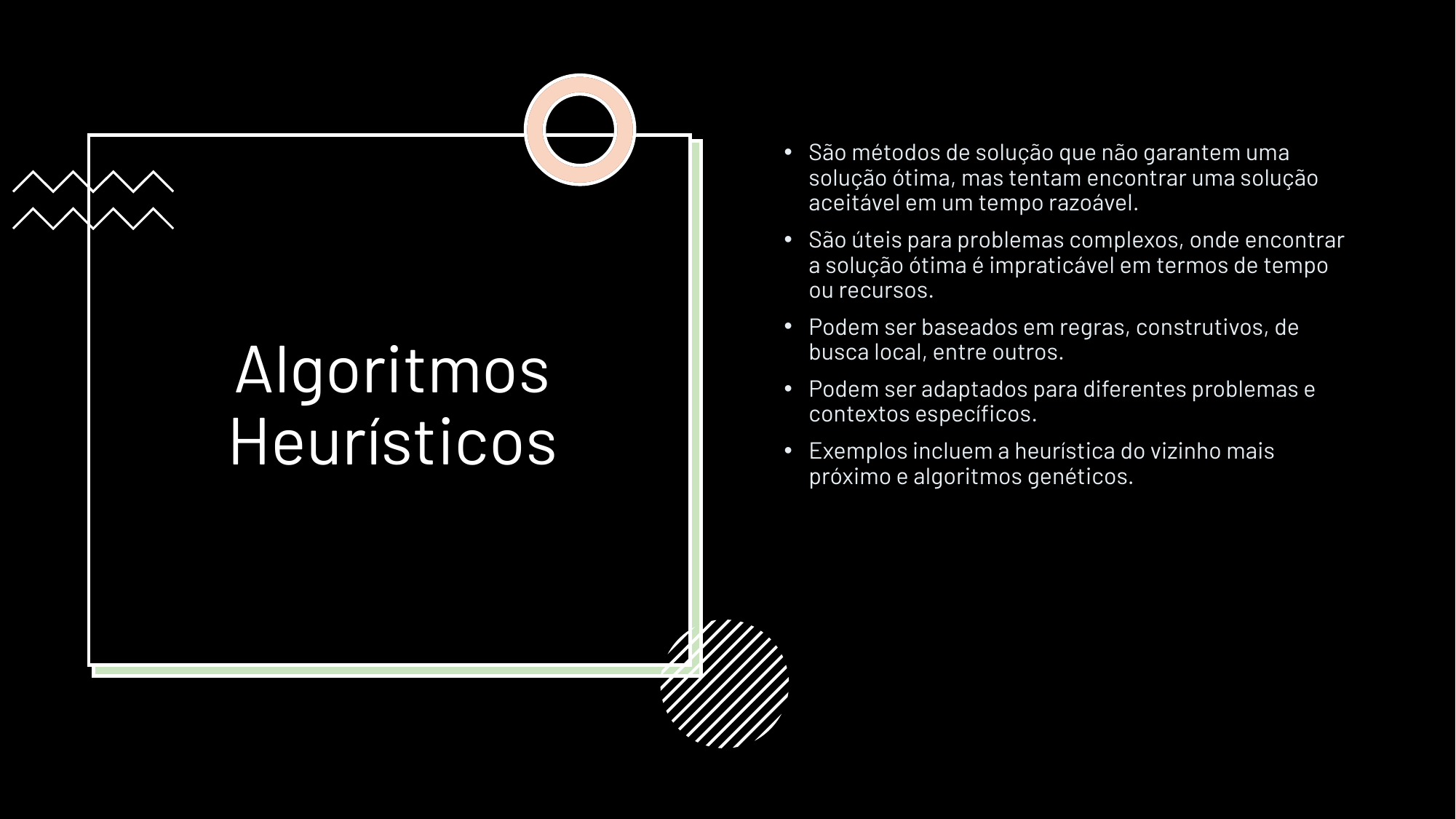

São métodos de solução que não garantem uma solução ótima, mas tentam encontrar uma solução aceitável em um tempo razoável.
São úteis para problemas complexos, onde encontrar a solução ótima é impraticável em termos de tempo ou recursos.
Podem ser baseados em regras, construtivos, de busca local, entre outros.
Podem ser adaptados para diferentes problemas e contextos específicos.
Exemplos incluem a heurística do vizinho mais próximo e algoritmos genéticos.

# Algoritmos Heurísticos